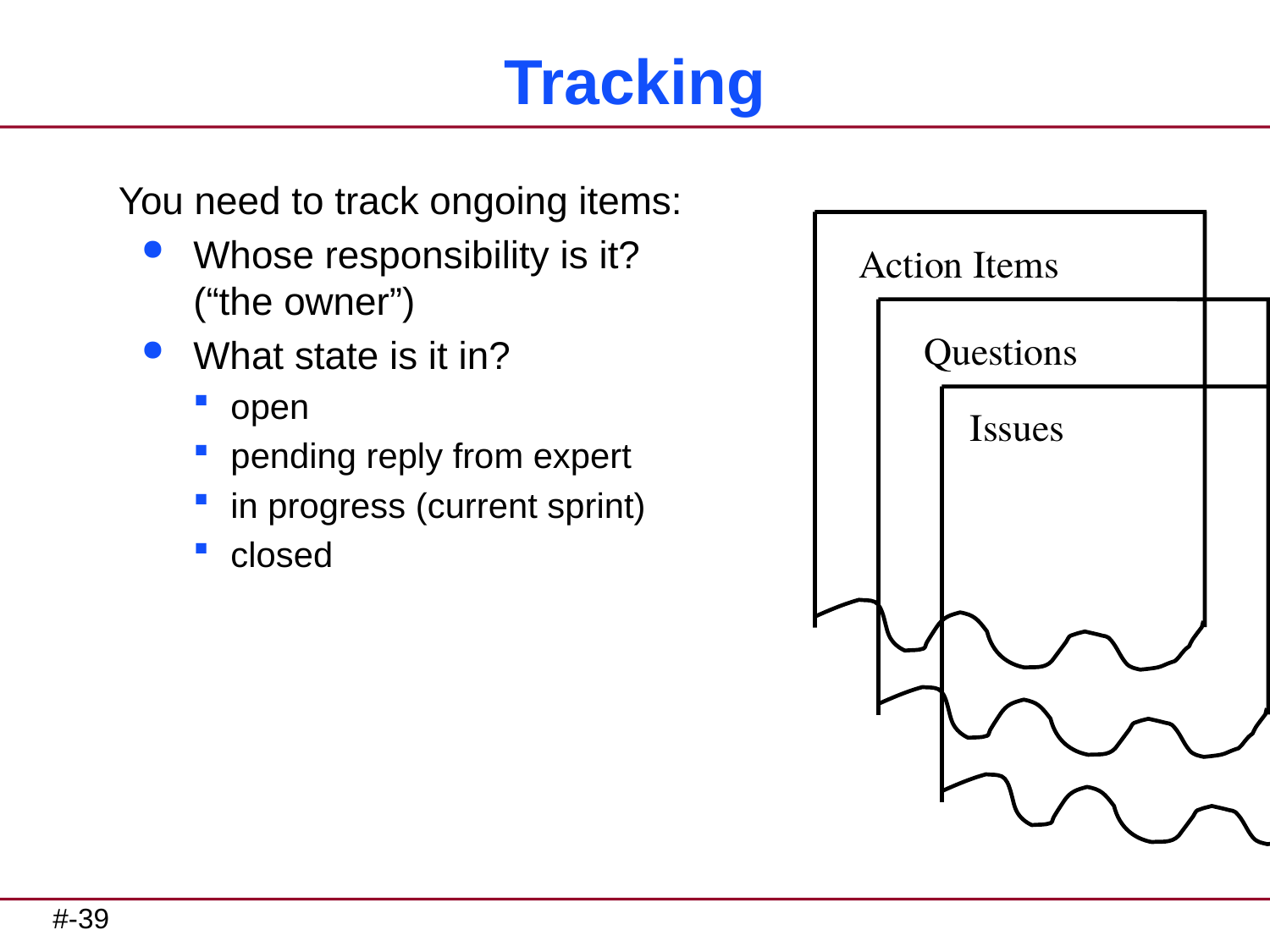

# Tracking
You need to track ongoing items:
Whose responsibility is it?
(“the owner”)
What state is it in?
open
pending reply from expert
in progress (current sprint)
closed

Action Items

Questions

Issues